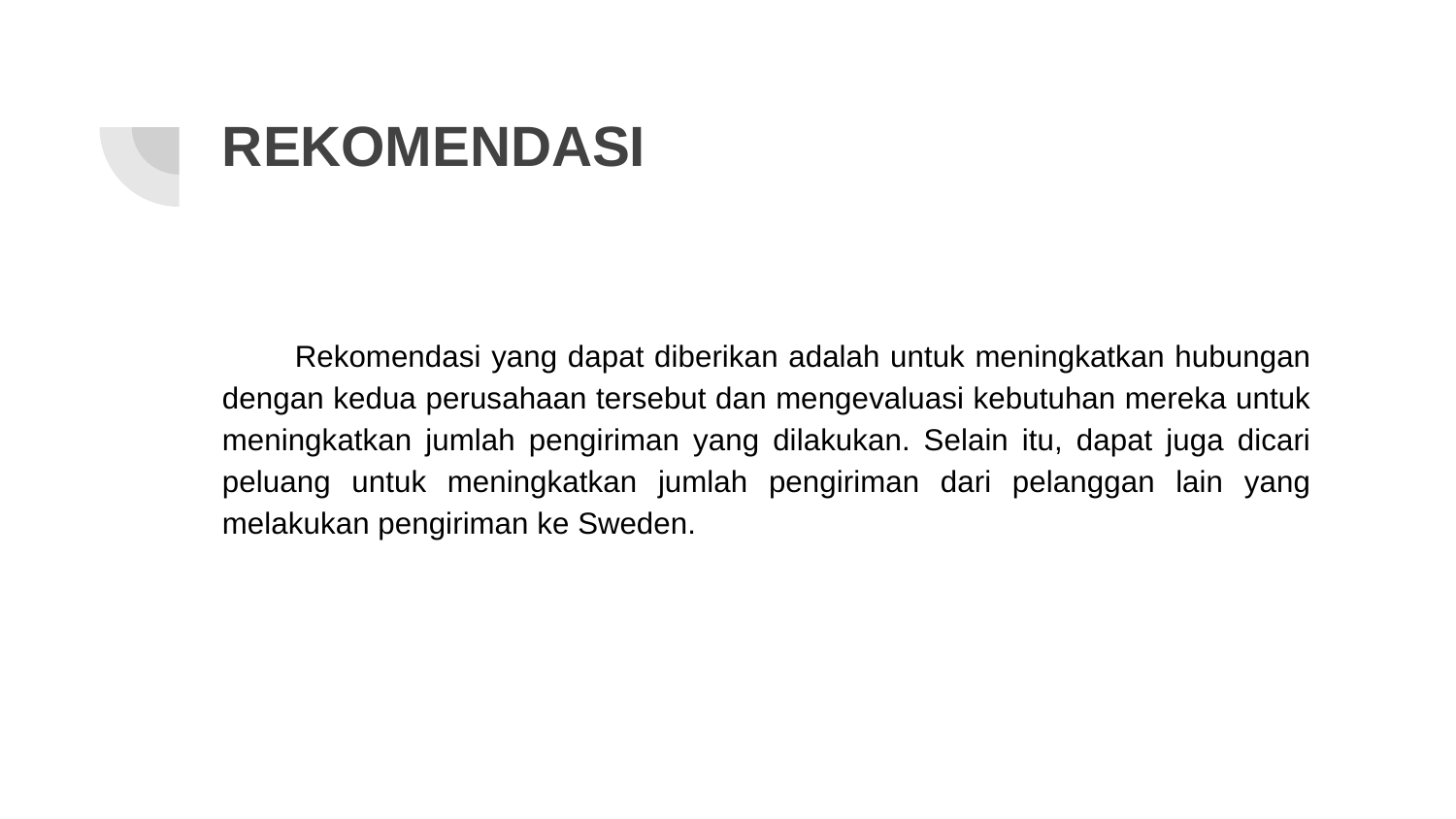

# REKOMENDASI
Rekomendasi yang dapat diberikan adalah untuk meningkatkan hubungan dengan kedua perusahaan tersebut dan mengevaluasi kebutuhan mereka untuk meningkatkan jumlah pengiriman yang dilakukan. Selain itu, dapat juga dicari peluang untuk meningkatkan jumlah pengiriman dari pelanggan lain yang melakukan pengiriman ke Sweden.